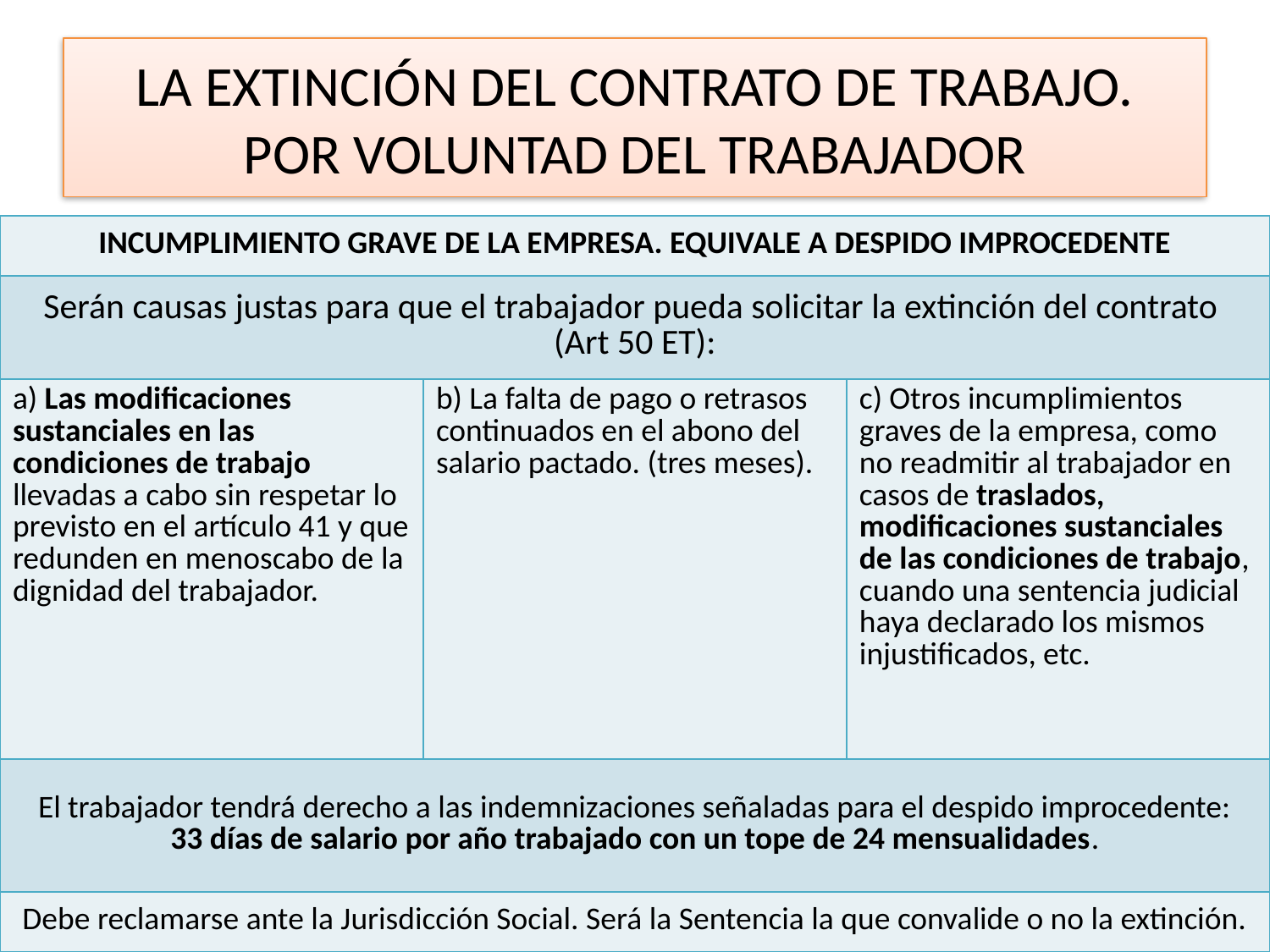

# LA EXTINCIÓN DEL CONTRATO DE TRABAJO. POR VOLUNTAD DEL TRABAJADOR
| INCUMPLIMIENTO GRAVE DE LA EMPRESA. EQUIVALE A DESPIDO IMPROCEDENTE |  |  |
| --- | --- | --- |
| Serán causas justas para que el trabajador pueda solicitar la extinción del contrato (Art 50 ET): |  |  |
| a) Las modificaciones sustanciales en las condiciones de trabajo llevadas a cabo sin respetar lo previsto en el artículo 41 y que redunden en menoscabo de la dignidad del trabajador. | b) La falta de pago o retrasos continuados en el abono del salario pactado. (tres meses). | c) Otros incumplimientos graves de la empresa, como no readmitir al trabajador en casos de traslados, modificaciones sustanciales de las condiciones de trabajo, cuando una sentencia judicial haya declarado los mismos injustificados, etc. |
| El trabajador tendrá derecho a las indemnizaciones señaladas para el despido improcedente: 33 días de salario por año trabajado con un tope de 24 mensualidades. |  |  |
| Debe reclamarse ante la Jurisdicción Social. Será la Sentencia la que convalide o no la extinción. |  |  |